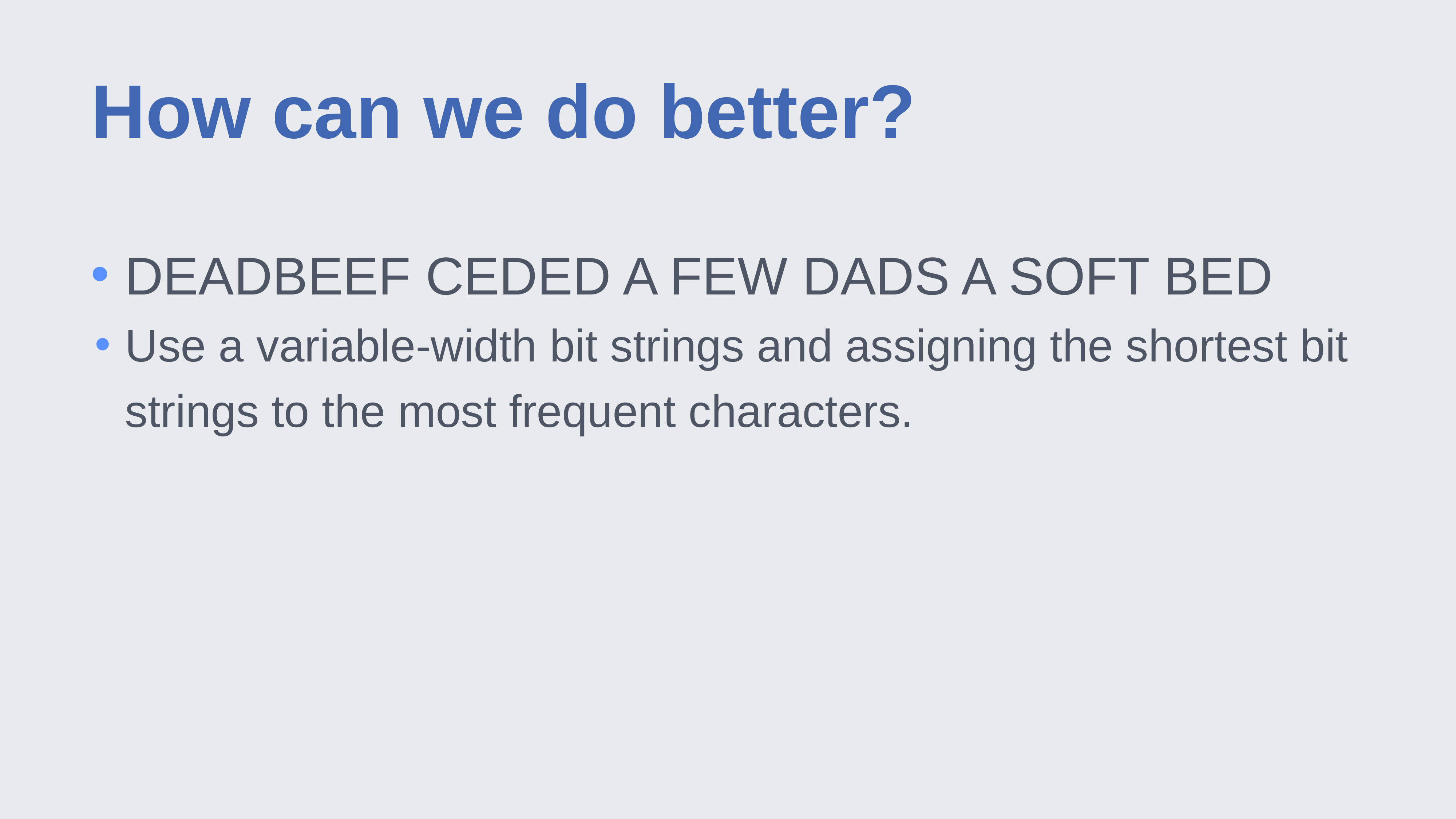

# How can we do better?

DEADBEEF CEDED A FEW DADS A SOFT BED
Use a variable-width bit strings and assigning the shortest bit strings to the most frequent characters.